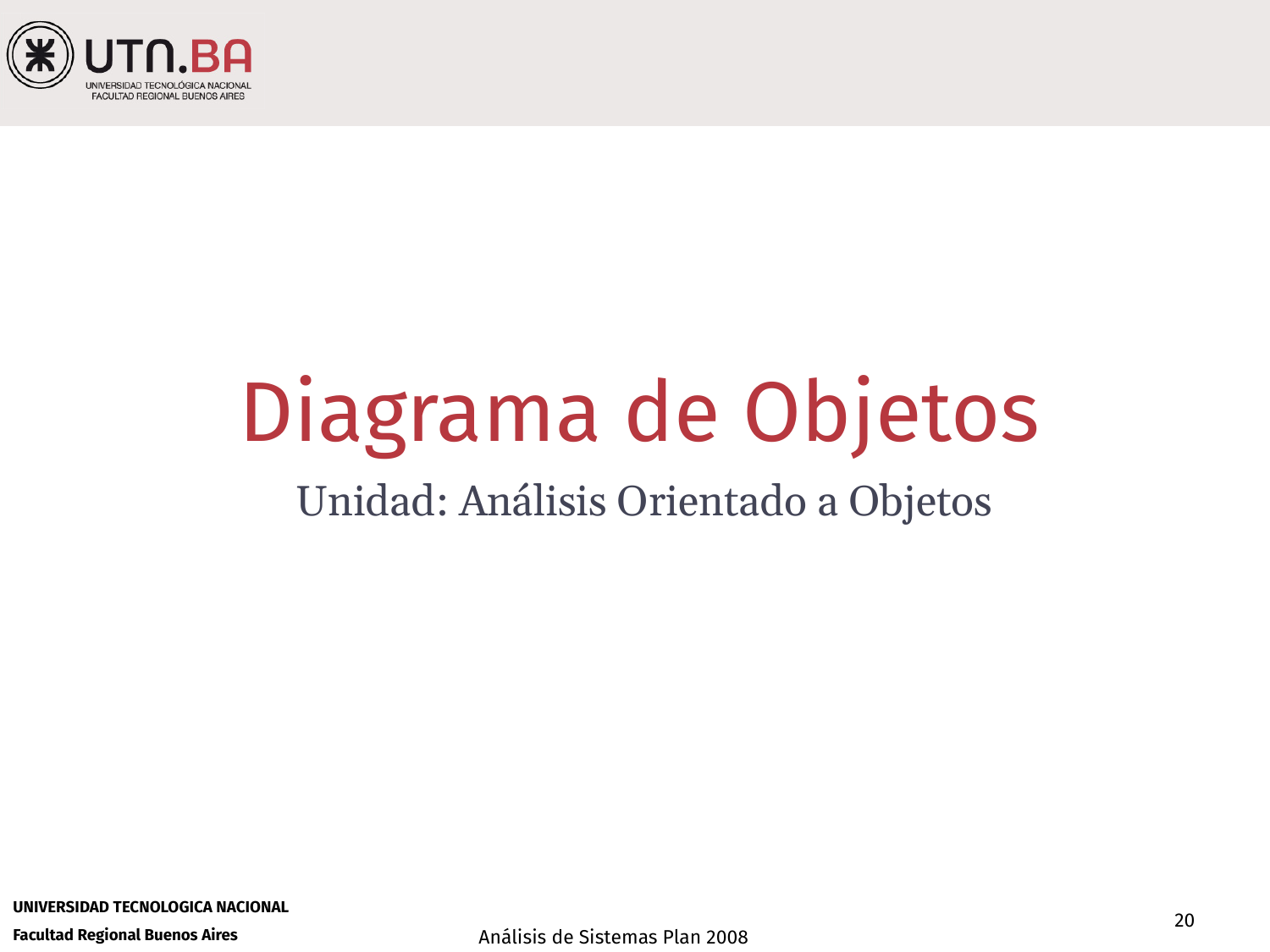

# Diagrama de Objetos
Unidad: Análisis Orientado a Objetos